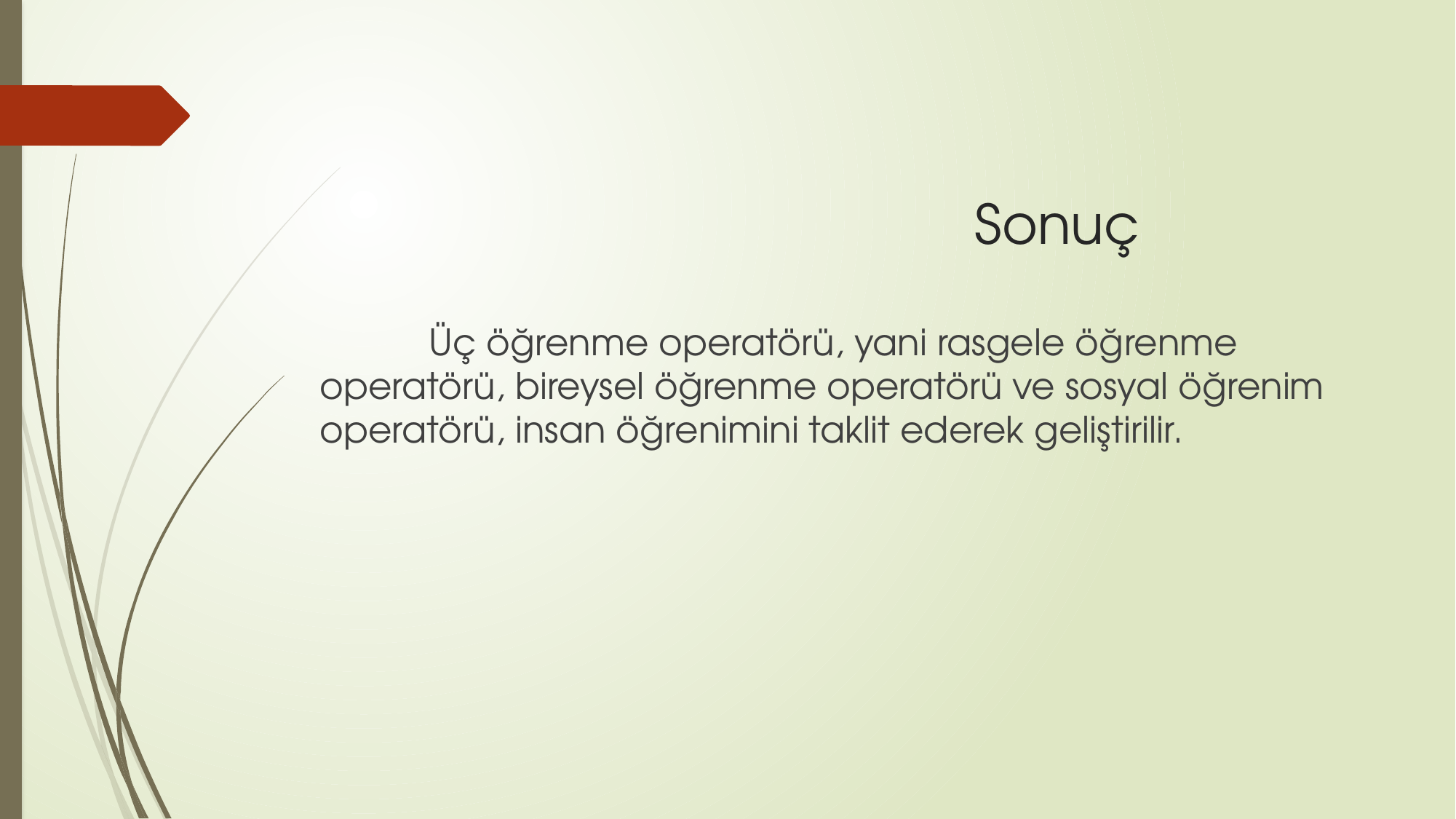

# Sonuç

	Üç öğrenme operatörü, yani rasgele öğrenme operatörü, bireysel öğrenme operatörü ve sosyal öğrenim operatörü, insan öğrenimini taklit ederek geliştirilir.